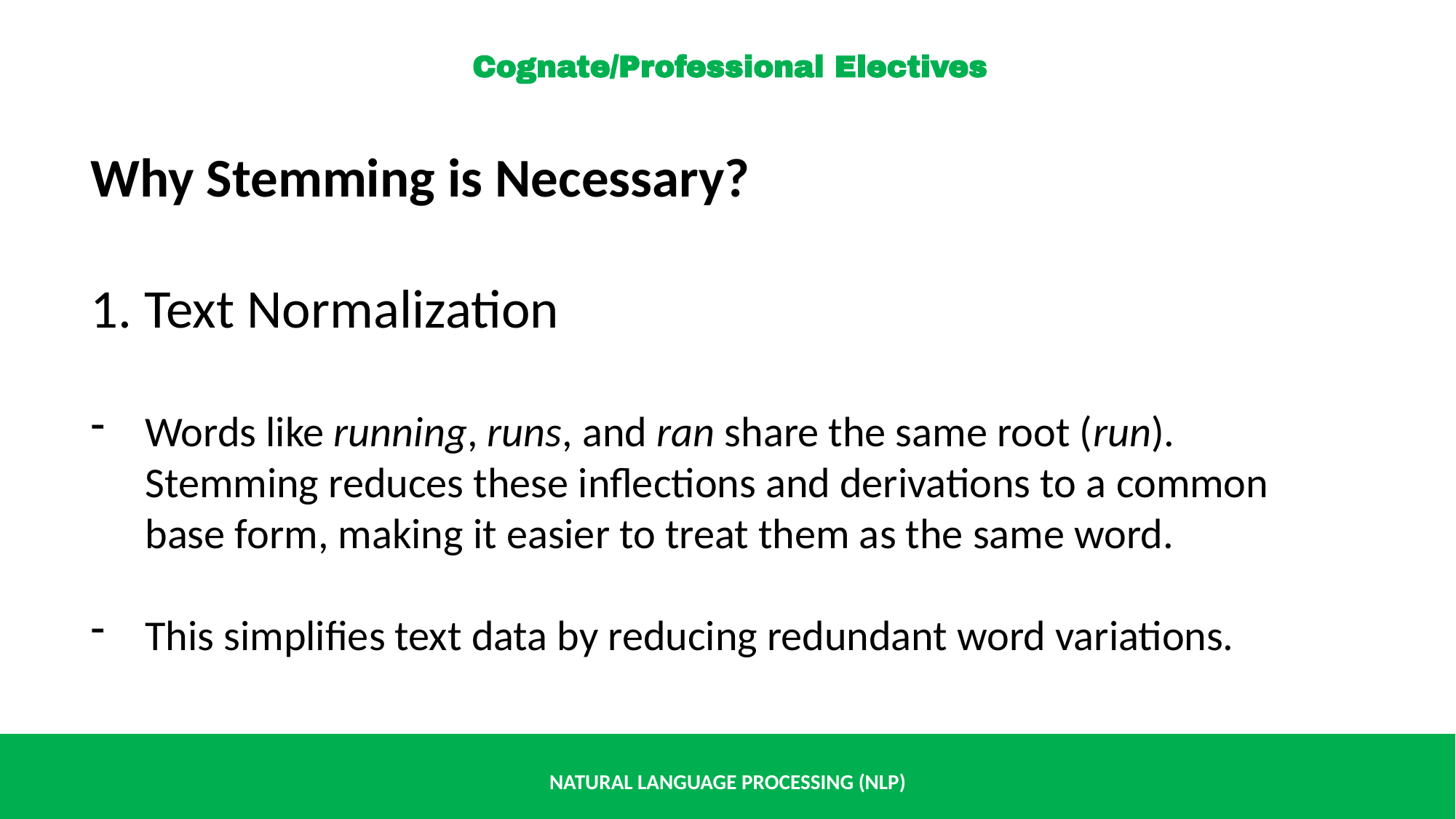

Why Stemming is Necessary?

1. Text Normalization

Words like running, runs, and ran share the same root (run). Stemming reduces these inflections and derivations to a common base form, making it easier to treat them as the same word.

This simplifies text data by reducing redundant word variations.